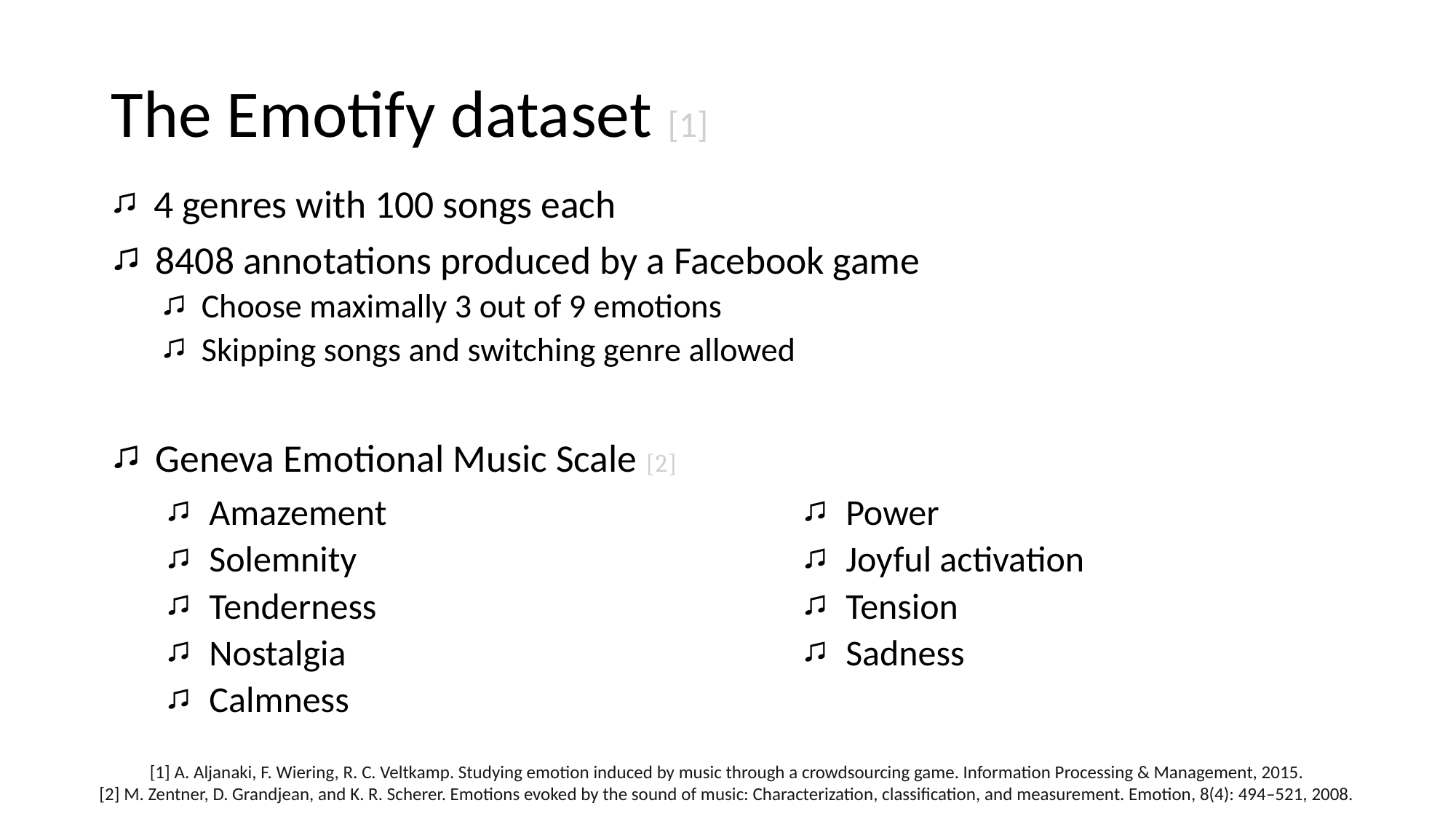

# The Emotify dataset [1]
  4 genres with 100 songs each
  8408 annotations produced by a Facebook game
  Choose maximally 3 out of 9 emotions
  Skipping songs and switching genre allowed

  Geneva Emotional Music Scale [2]
  Amazement
  Solemnity
  Tenderness
  Nostalgia
  Calmness

  Power
  Joyful activation
  Tension
  Sadness

[1] A. Aljanaki, F. Wiering, R. C. Veltkamp. Studying emotion induced by music through a crowdsourcing game. Information Processing & Management, 2015.
[2] M. Zentner, D. Grandjean, and K. R. Scherer. Emotions evoked by the sound of music: Characterization, classification, and measurement. Emotion, 8(4): 494–521, 2008.